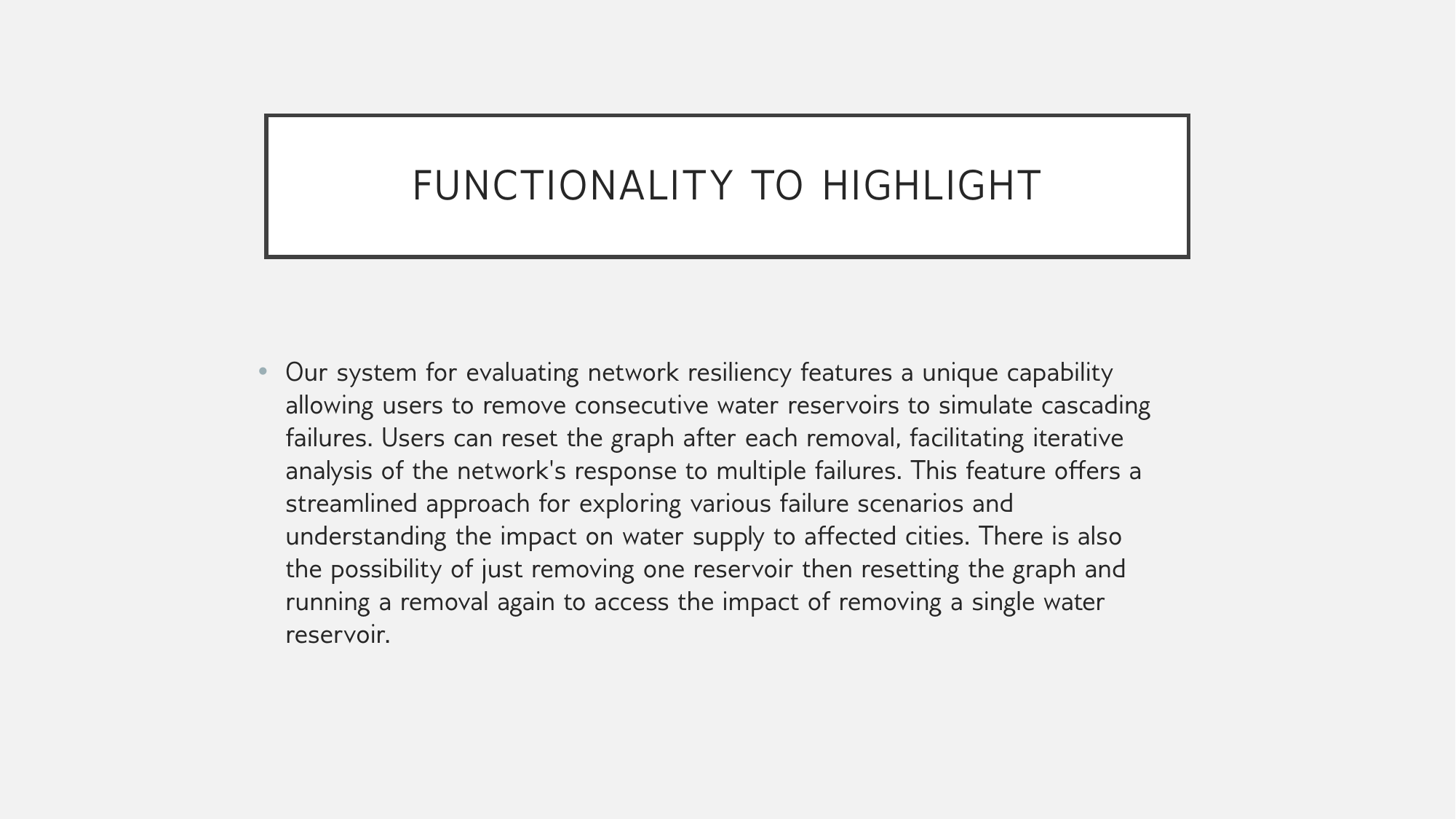

# Functionality to highlight
Our system for evaluating network resiliency features a unique capability allowing users to remove consecutive water reservoirs to simulate cascading failures. Users can reset the graph after each removal, facilitating iterative analysis of the network's response to multiple failures. This feature offers a streamlined approach for exploring various failure scenarios and understanding the impact on water supply to affected cities. There is also the possibility of just removing one reservoir then resetting the graph and running a removal again to access the impact of removing a single water reservoir.